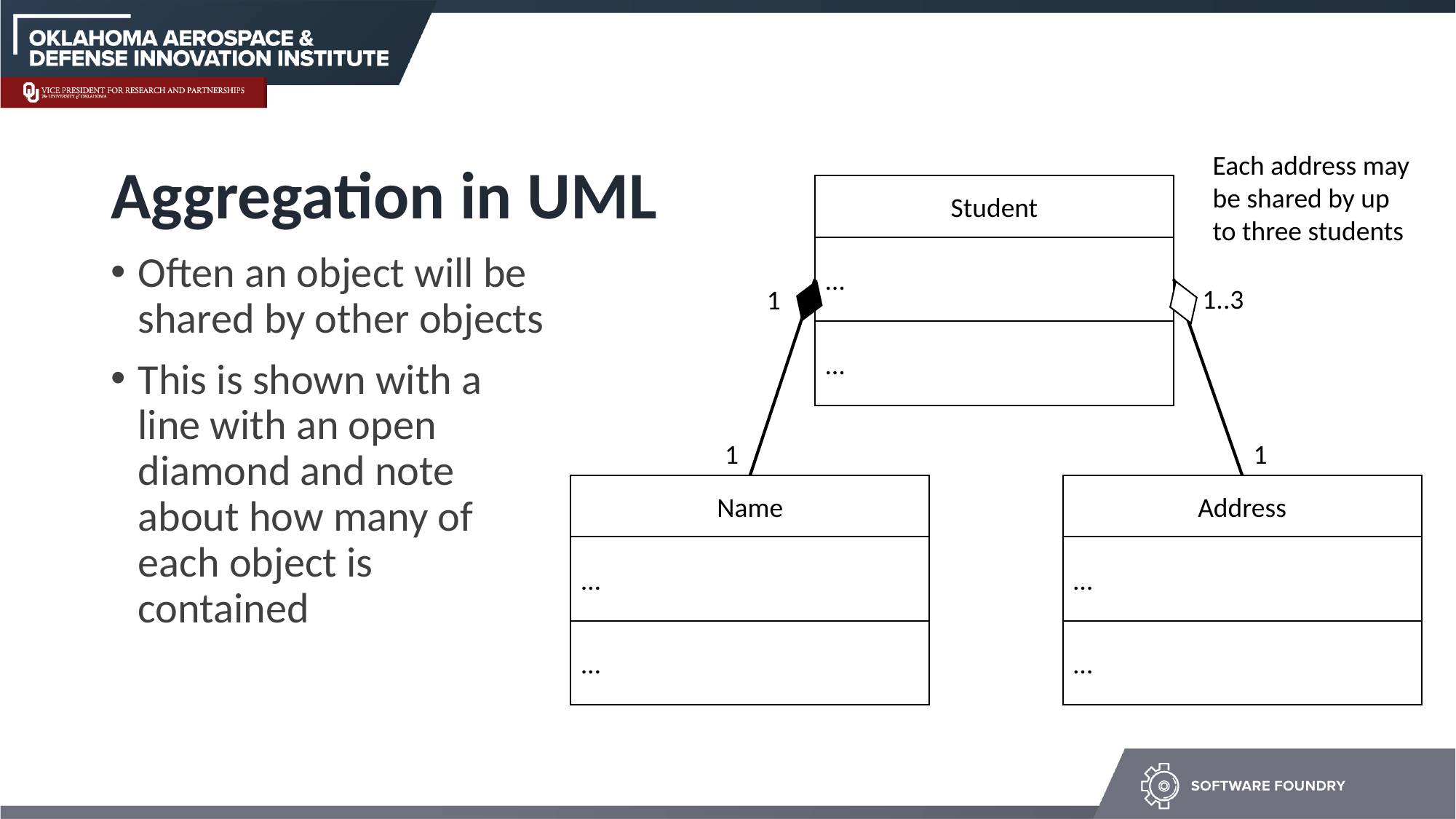

Each address may be shared by up to three students
# Aggregation in UML
Student
…
…
Often an object will be shared by other objects
This is shown with a line with an open diamond and note about how many of each object is contained
1..3
1

1
1
Name
…
…
Address
…
…